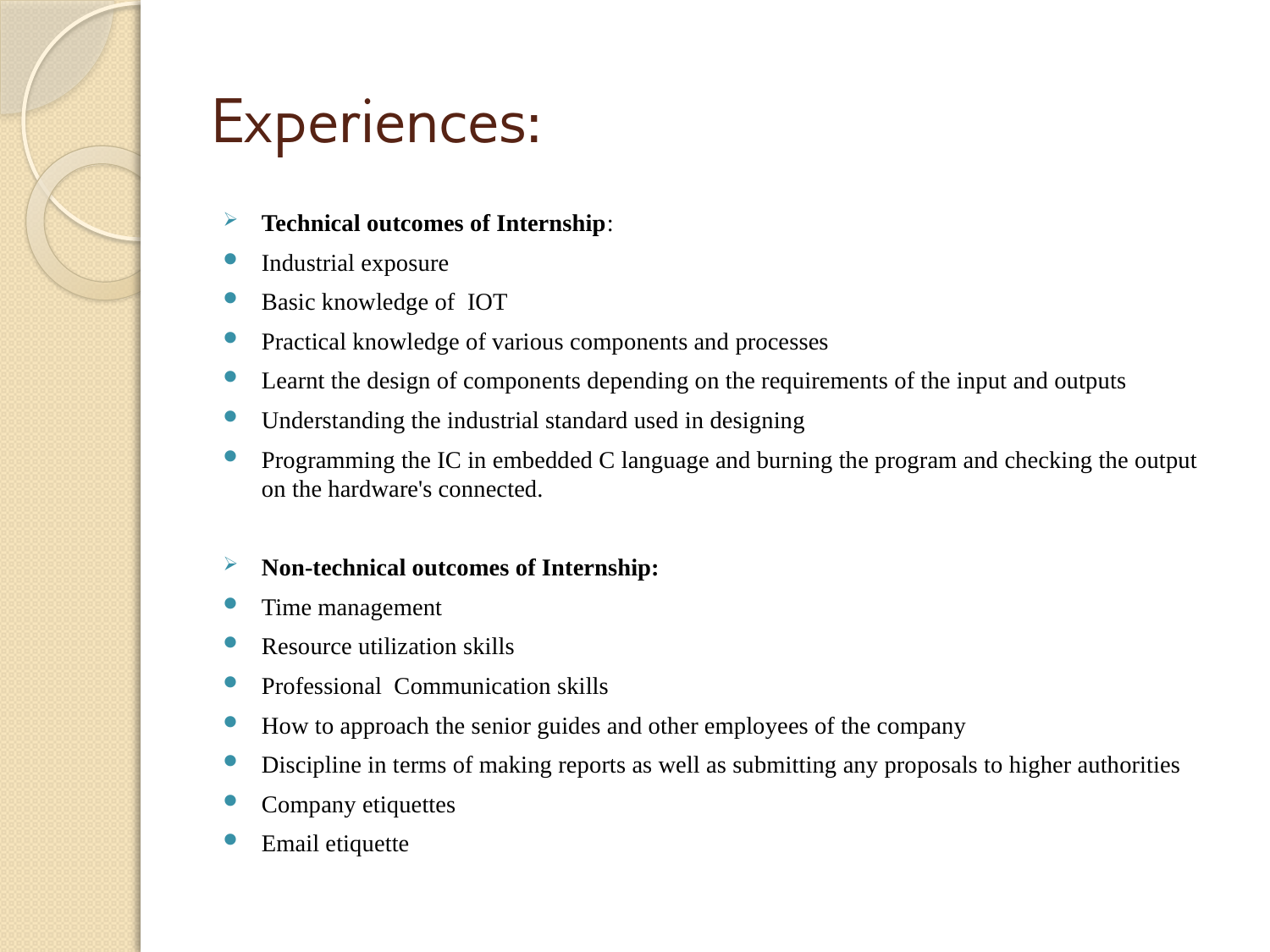

# Experiences:
Technical outcomes of Internship:
Industrial exposure
Basic knowledge of  IOT
Practical knowledge of various components and processes
Learnt the design of components depending on the requirements of the input and outputs
Understanding the industrial standard used in designing
Programming the IC in embedded C language and burning the program and checking the output on the hardware's connected.

Non-technical outcomes of Internship:
Time management
Resource utilization skills
Professional  Communication skills
How to approach the senior guides and other employees of the company
Discipline in terms of making reports as well as submitting any proposals to higher authorities
Company etiquettes
Email etiquette